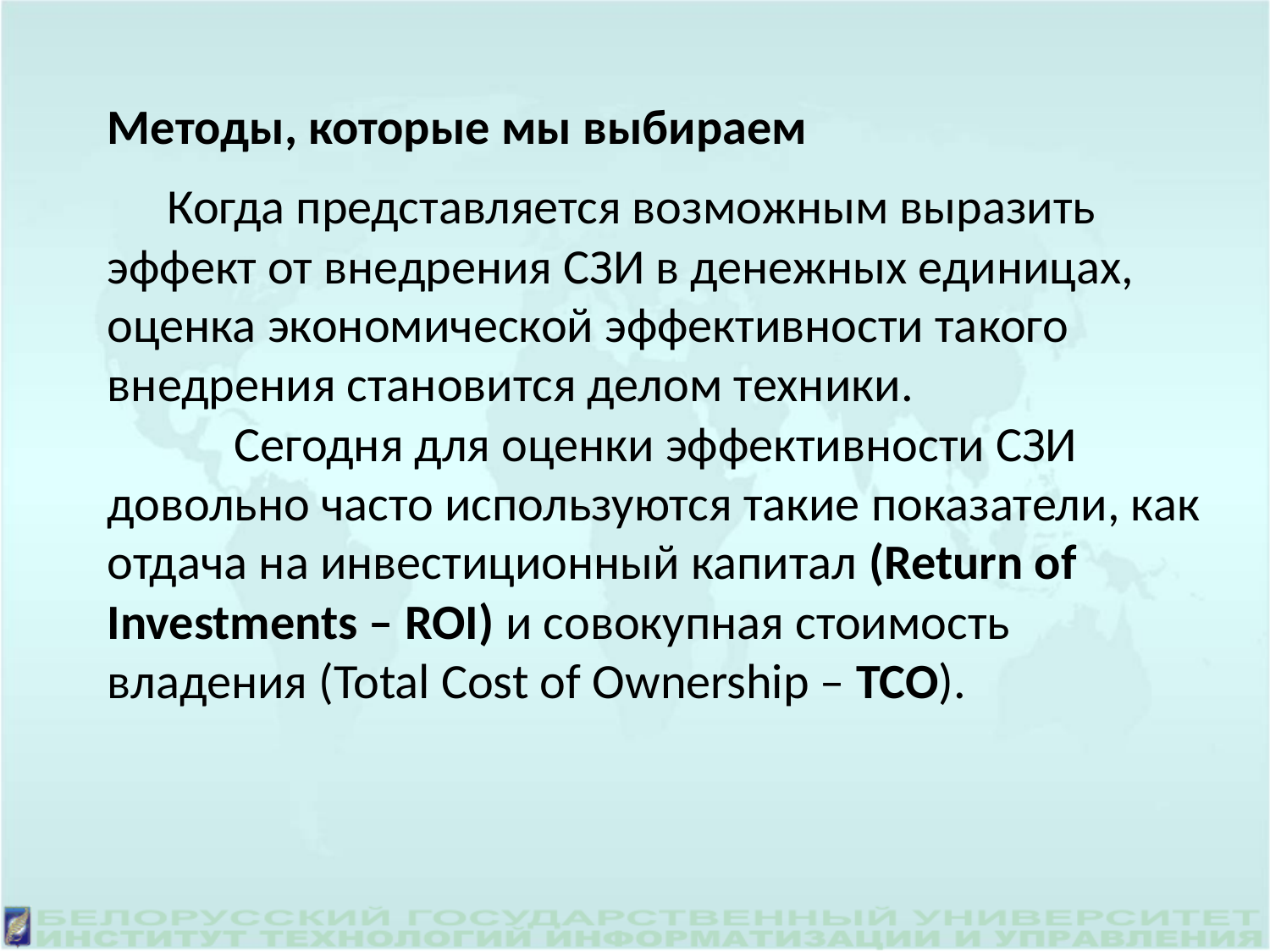

Методы, которые мы выбираем
Когда представляется возможным выразить эффект от внедрения СЗИ в денежных единицах, оценка экономической эффективности такого внедрения становится делом техники.
	Сегодня для оценки эффективности СЗИ довольно часто используются такие показатели, как отдача на инвестиционный капитал (Return of Investments – ROI) и совокупная стоимость владения (Total Cost of Ownership – TCO).